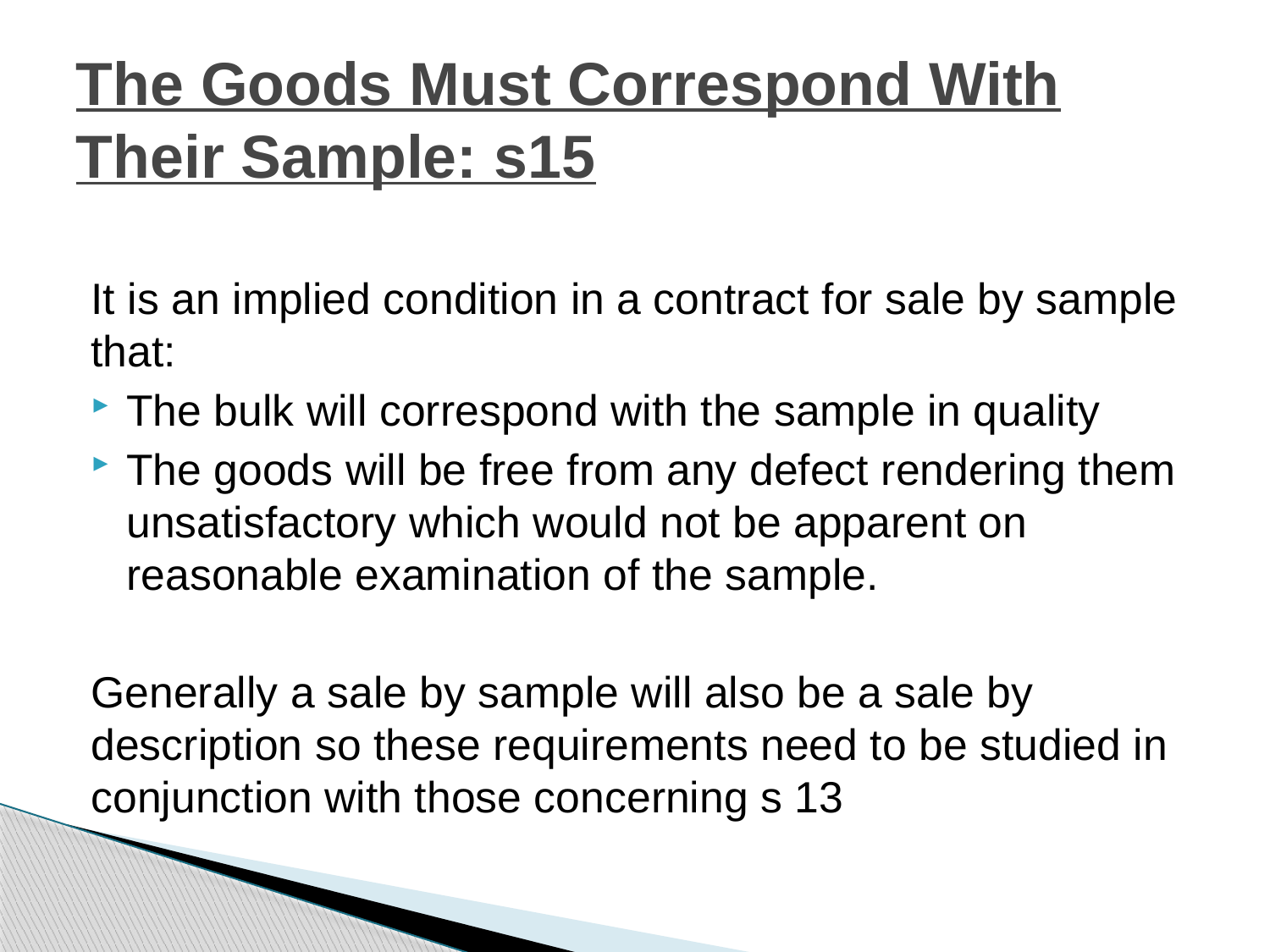

# The Goods Must Correspond With Their Sample: s15

It is an implied condition in a contract for sale by sample that:
The bulk will correspond with the sample in quality
The goods will be free from any defect rendering them unsatisfactory which would not be apparent on reasonable examination of the sample.

Generally a sale by sample will also be a sale by description so these requirements need to be studied in conjunction with those concerning s 13